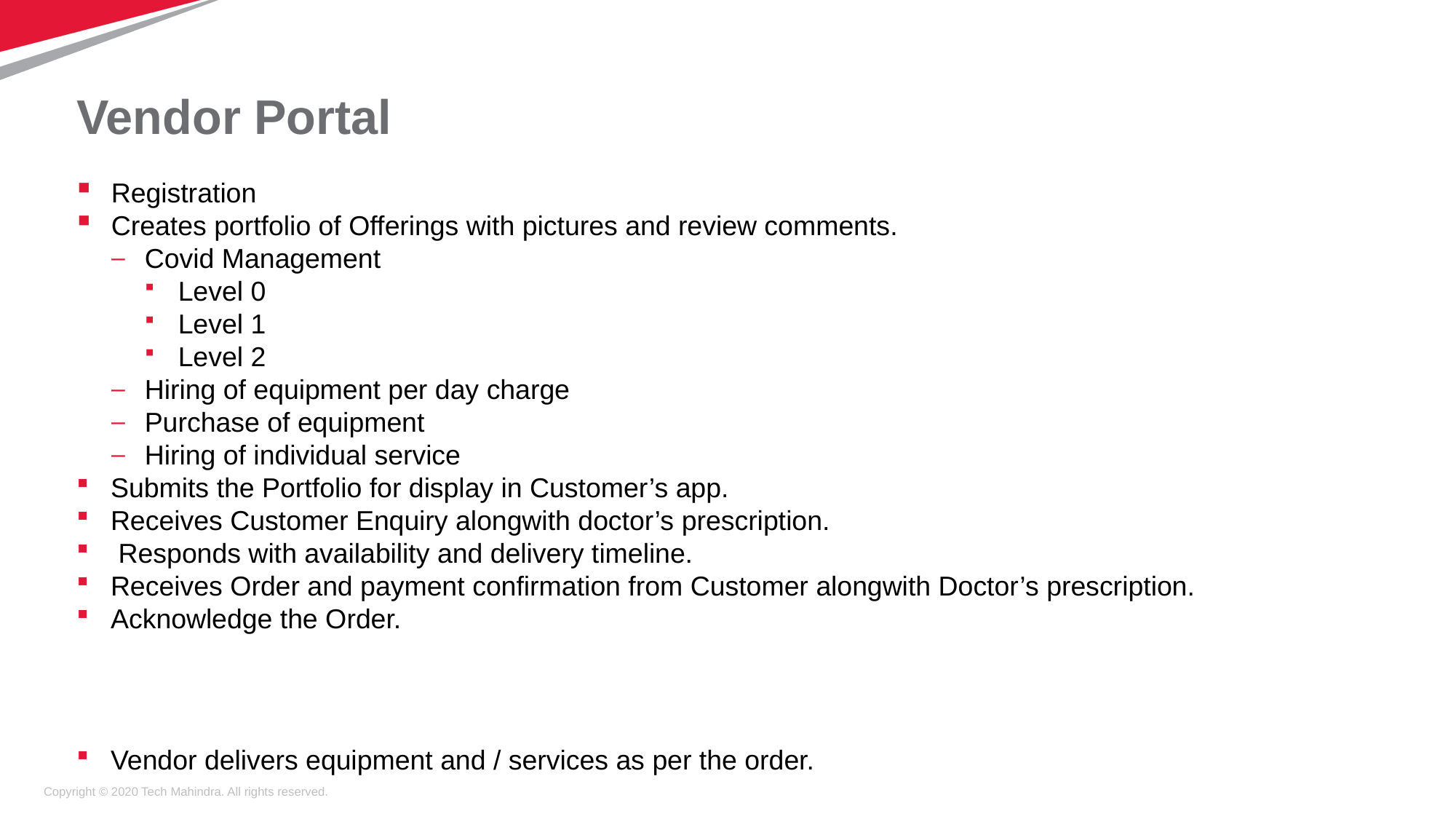

# Vendor Portal
Registration
Creates portfolio of Offerings with pictures and review comments.
Covid Management
Level 0
Level 1
Level 2
Hiring of equipment per day charge
Purchase of equipment
Hiring of individual service
Submits the Portfolio for display in Customer’s app.
Receives Customer Enquiry alongwith doctor’s prescription.
 Responds with availability and delivery timeline.
Receives Order and payment confirmation from Customer alongwith Doctor’s prescription.
Acknowledge the Order.

Vendor delivers equipment and / services as per the order.